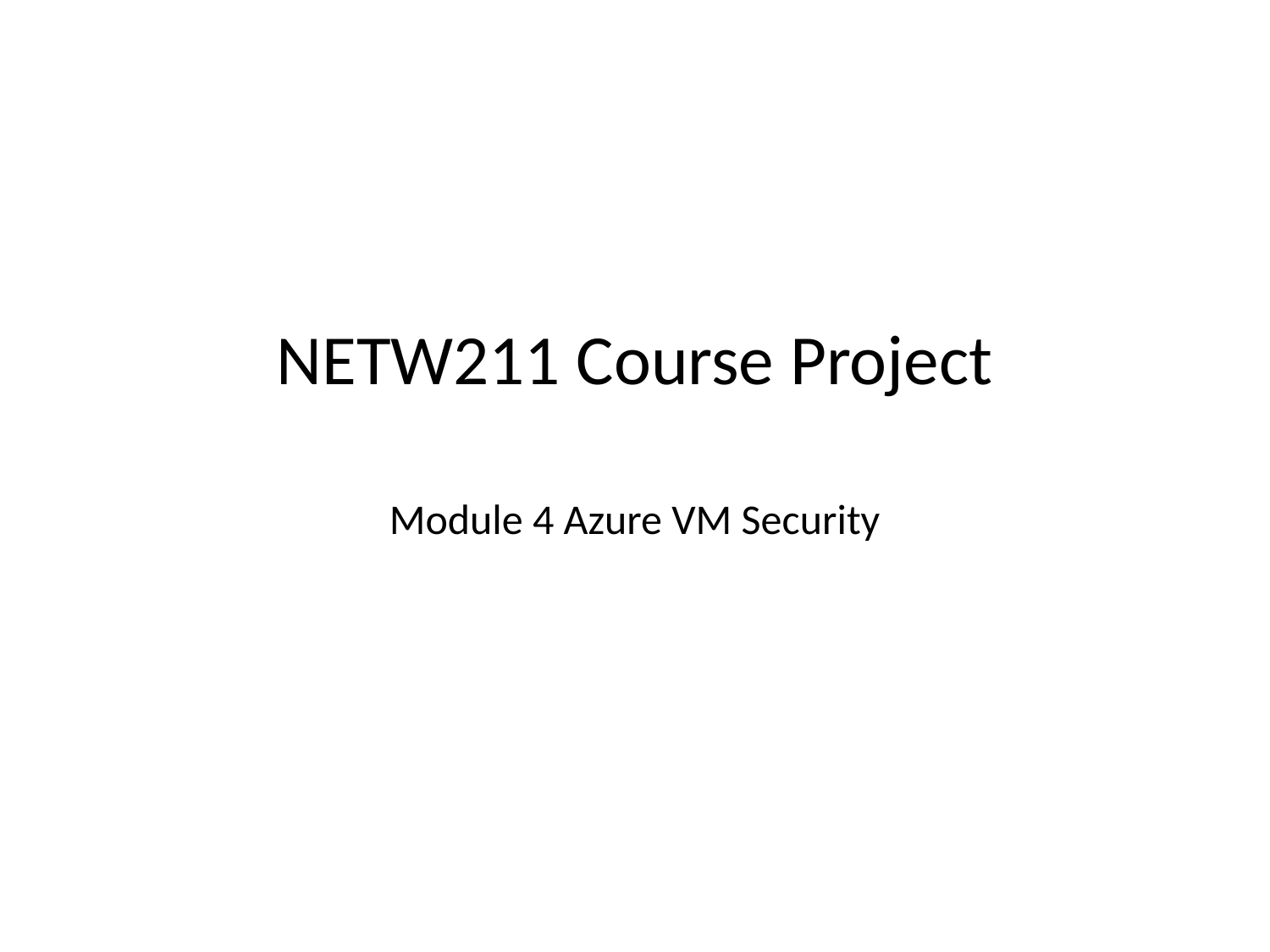

# NETW211 Course Project Module 4 Azure VM Security